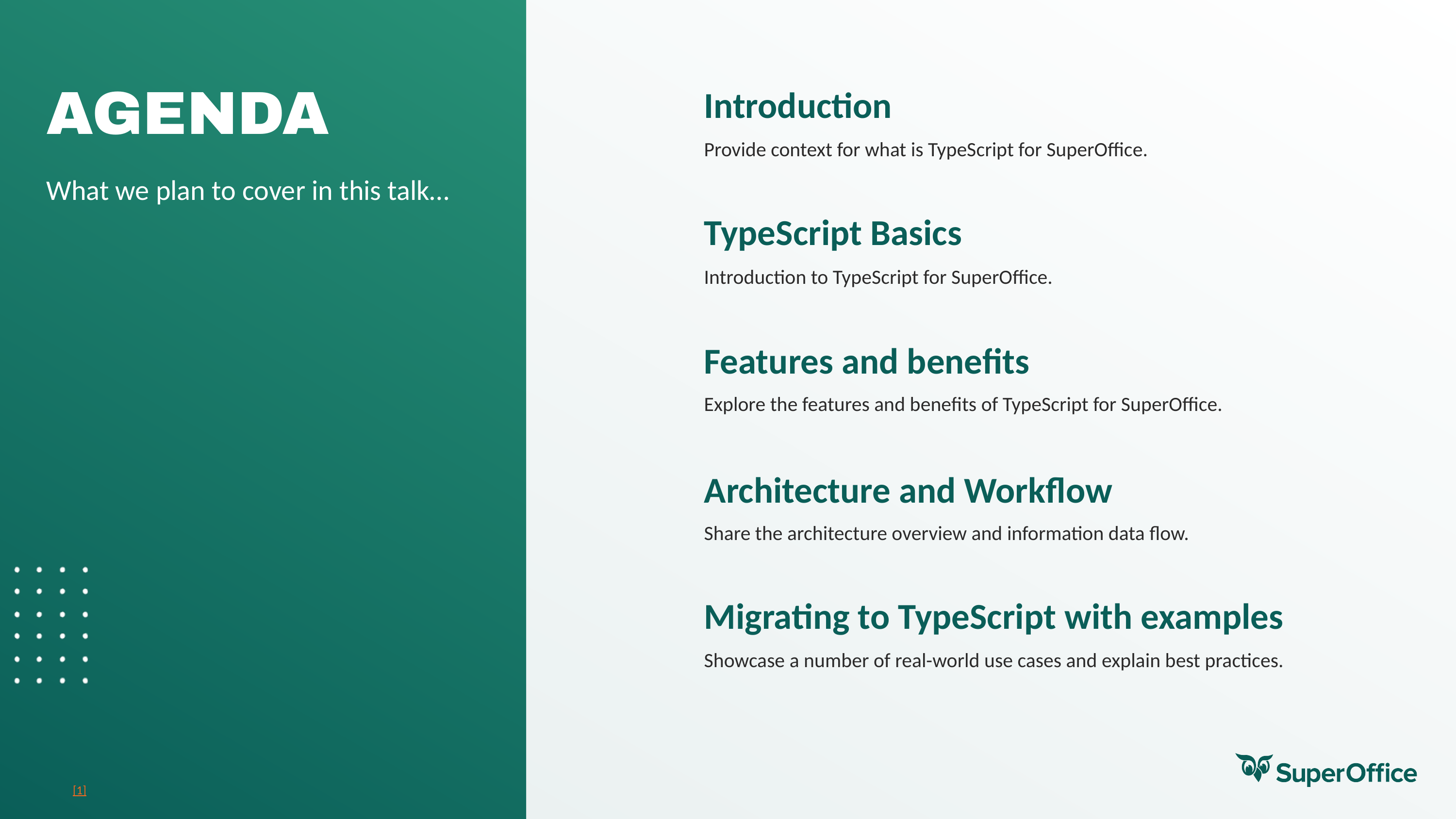

# Agenda

Introduction
Provide context for what is TypeScript for SuperOffice.
What we plan to cover in this talk…
TypeScript Basics

Introduction to TypeScript for SuperOffice.

Features and benefits
Explore the features and benefits of TypeScript for SuperOffice.

Architecture and Workflow
Share the architecture overview and information data flow.
Migrating to TypeScript with examples

Showcase a number of real-world use cases and explain best practices.
[1]